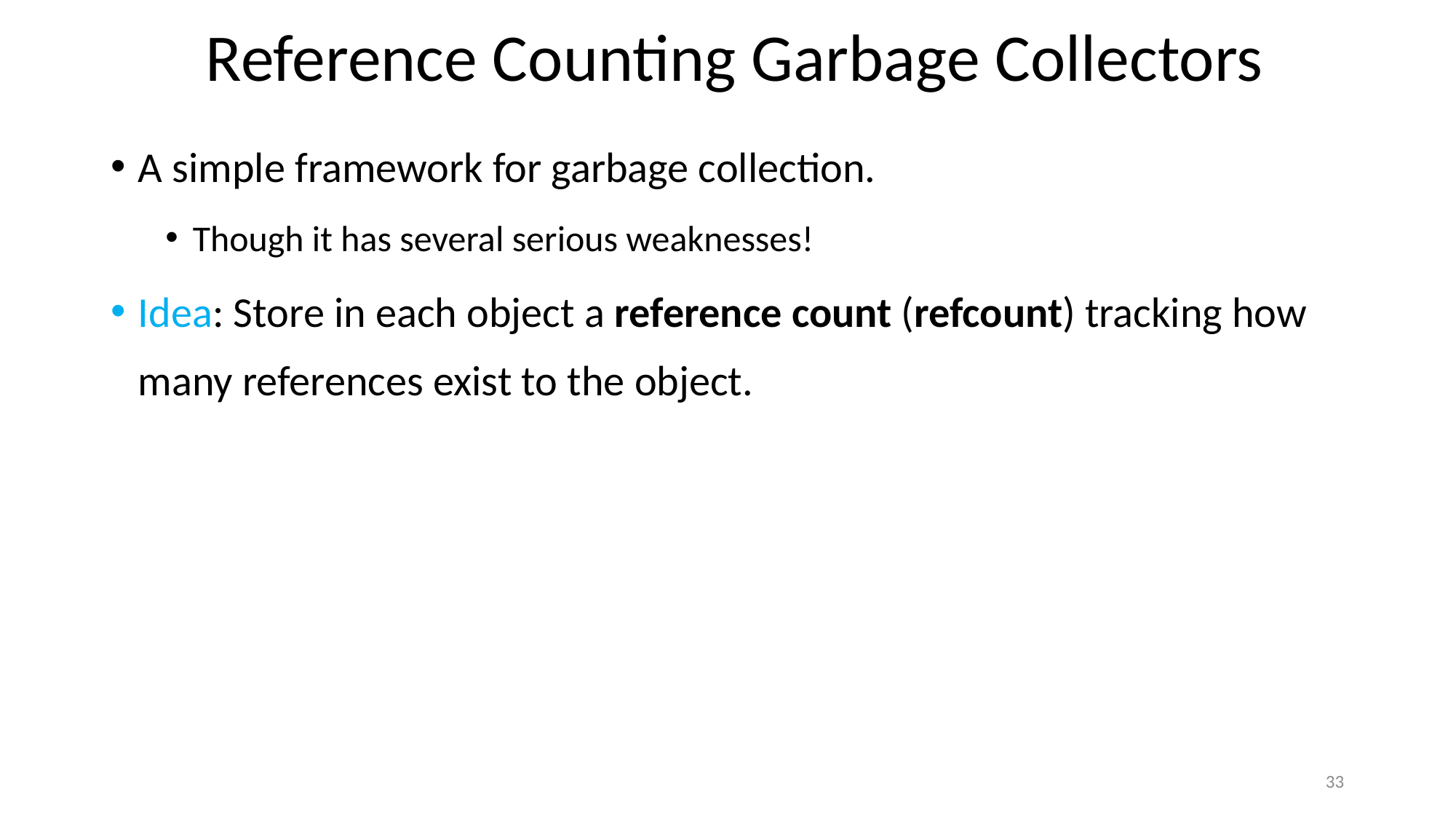

# Reference Counting Garbage Collectors
A simple framework for garbage collection.
Though it has several serious weaknesses!
Idea: Store in each object a reference count (refcount) tracking how many references exist to the object.
33